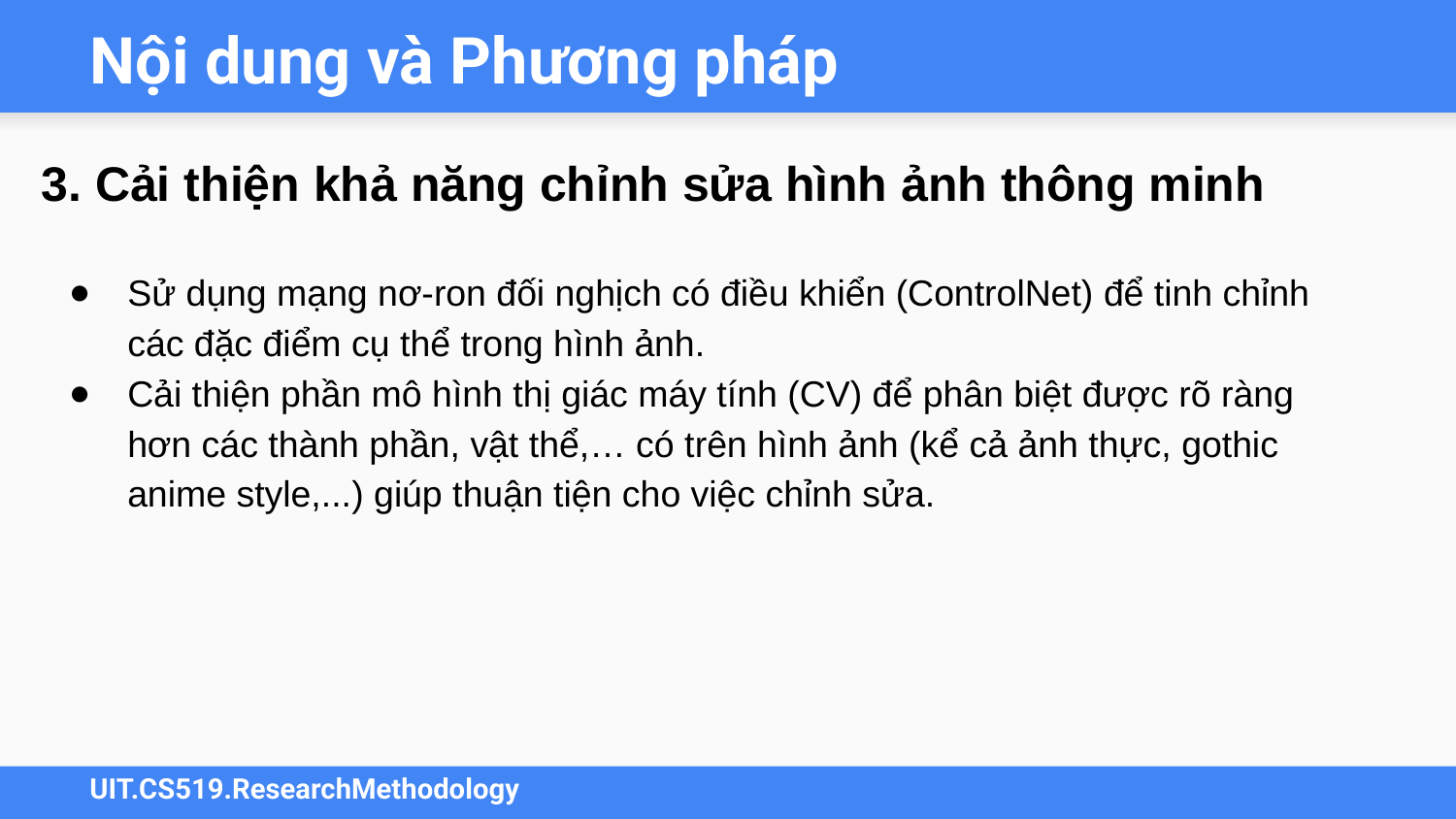

# Nội dung và Phương pháp
3. Cải thiện khả năng chỉnh sửa hình ảnh thông minh
Sử dụng mạng nơ-ron đối nghịch có điều khiển (ControlNet) để tinh chỉnh các đặc điểm cụ thể trong hình ảnh.
Cải thiện phần mô hình thị giác máy tính (CV) để phân biệt được rõ ràng hơn các thành phần, vật thể,… có trên hình ảnh (kể cả ảnh thực, gothic anime style,...) giúp thuận tiện cho việc chỉnh sửa.